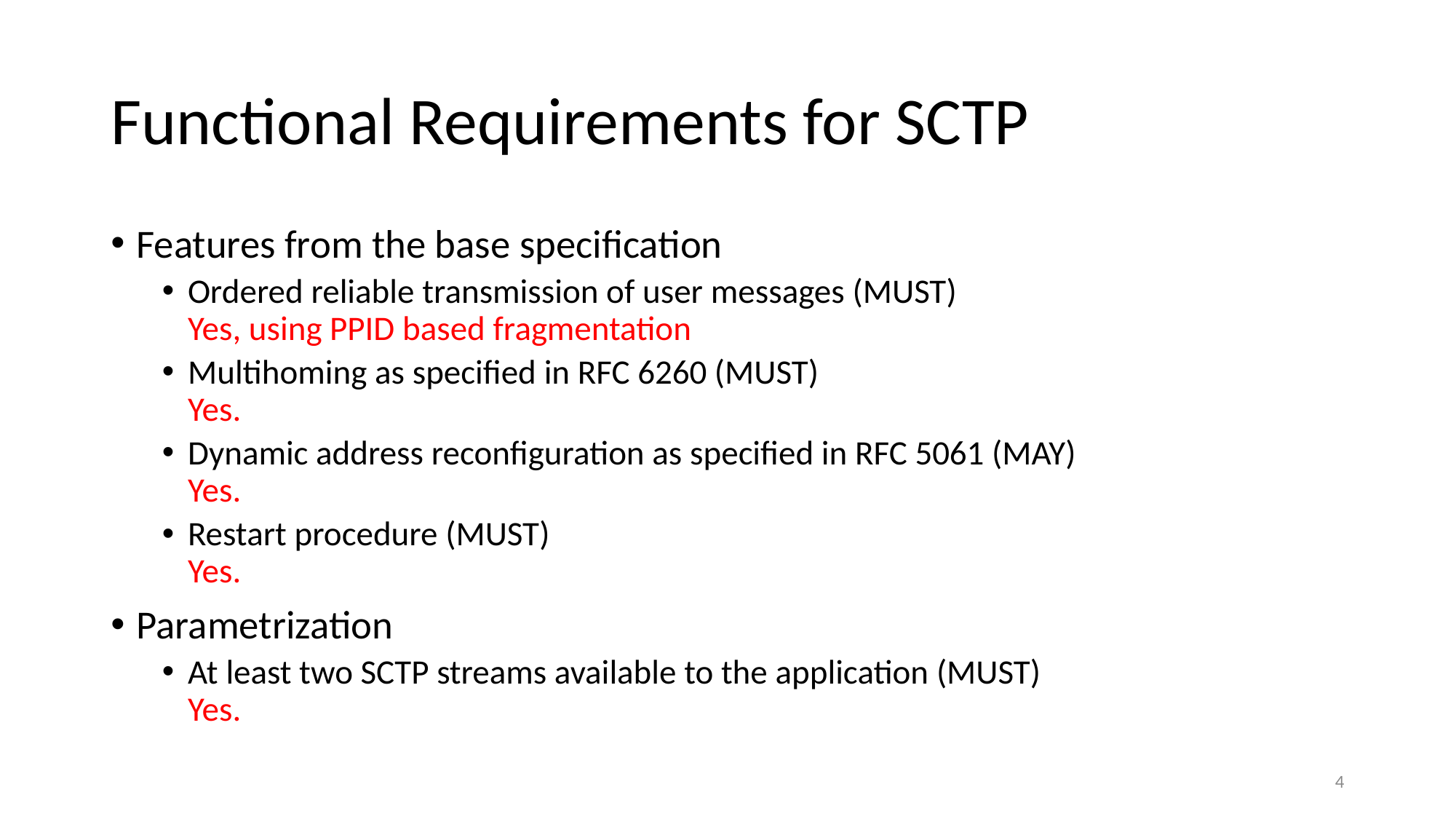

# Functional Requirements for SCTP
Features from the base specification
Ordered reliable transmission of user messages (MUST)
Yes, using PPID based fragmentation
Multihoming as specified in RFC 6260 (MUST)
Yes.
Dynamic address reconfiguration as specified in RFC 5061 (MAY)
Yes.
Restart procedure (MUST)
Yes.
Parametrization
At least two SCTP streams available to the application (MUST)
Yes.
4